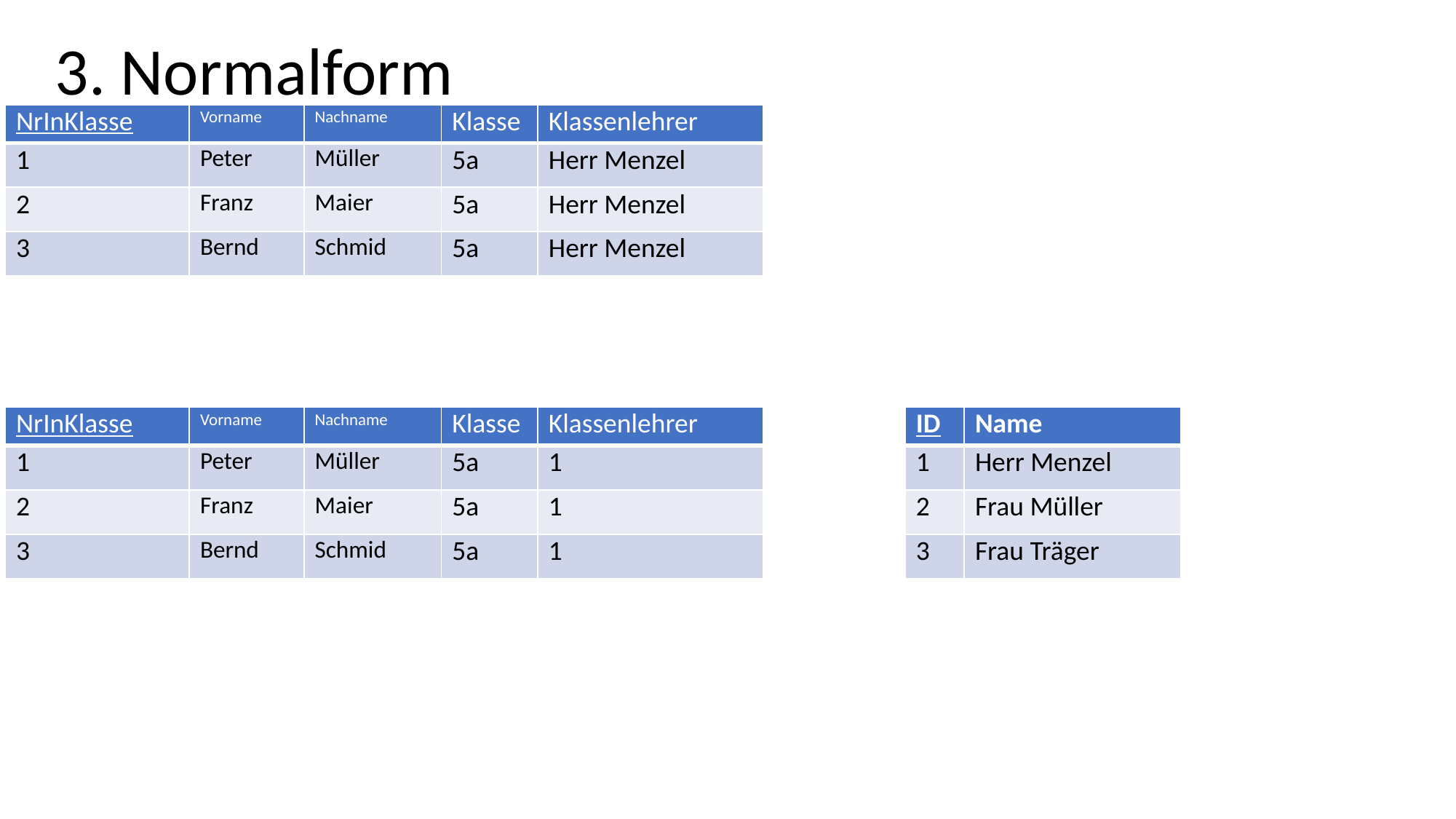

3. Normalform
| NrInKlasse | Vorname | Nachname | Klasse | Klassenlehrer |
| --- | --- | --- | --- | --- |
| 1 | Peter | Müller | 5a | Herr Menzel |
| 2 | Franz | Maier | 5a | Herr Menzel |
| 3 | Bernd | Schmid | 5a | Herr Menzel |
| NrInKlasse | Vorname | Nachname | Klasse | Klassenlehrer |
| --- | --- | --- | --- | --- |
| 1 | Peter | Müller | 5a | 1 |
| 2 | Franz | Maier | 5a | 1 |
| 3 | Bernd | Schmid | 5a | 1 |
| ID | Name |
| --- | --- |
| 1 | Herr Menzel |
| 2 | Frau Müller |
| 3 | Frau Träger |